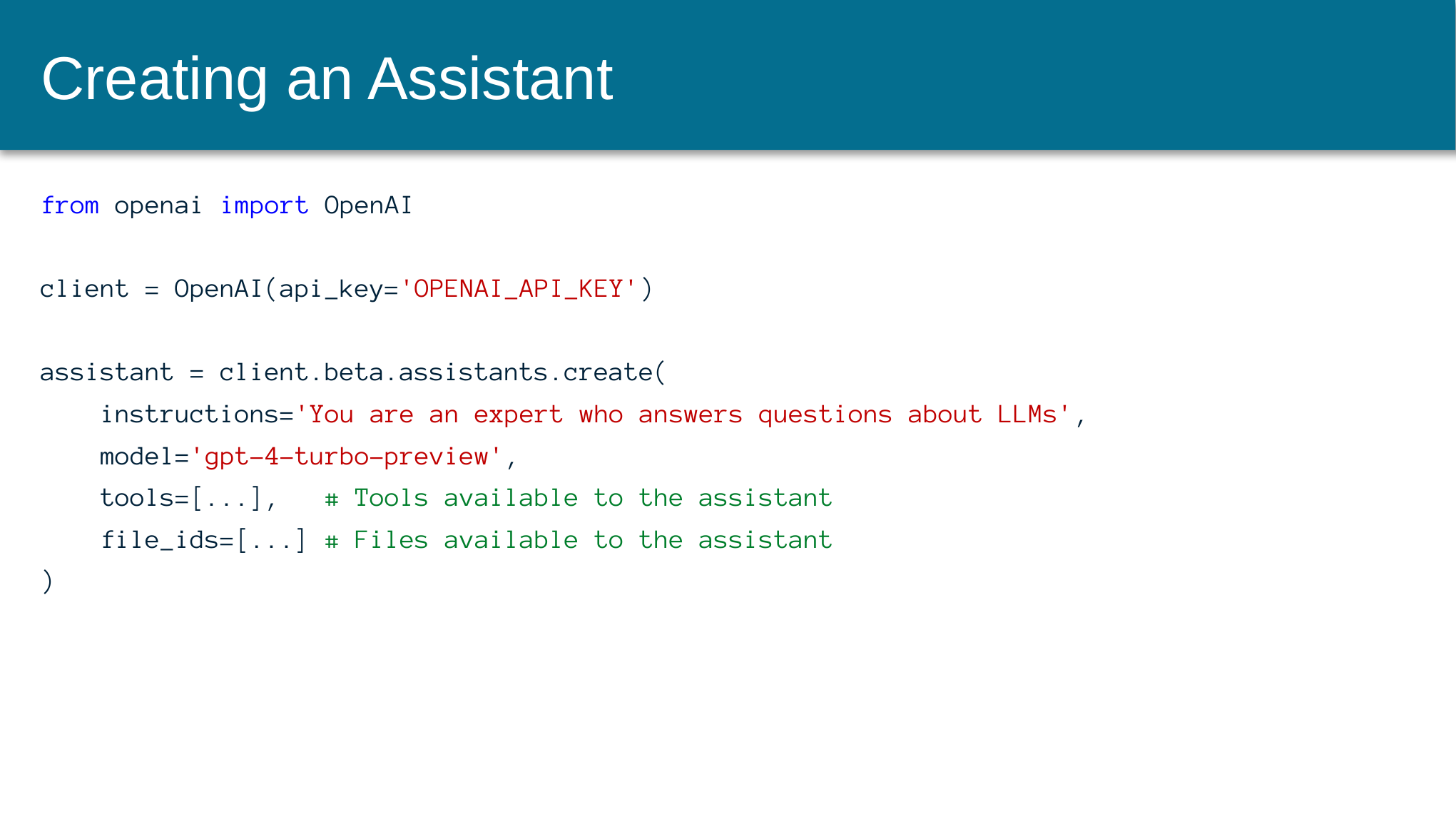

# Creating an Assistant
from openai import OpenAI

client = OpenAI(api_key='OPENAI_API_KEY')

assistant = client.beta.assistants.create(
    instructions='You are an expert who answers questions about LLMs',
    model='gpt-4-turbo-preview',
    tools=[...],   # Tools available to the assistant
    file_ids=[...] # Files available to the assistant
)